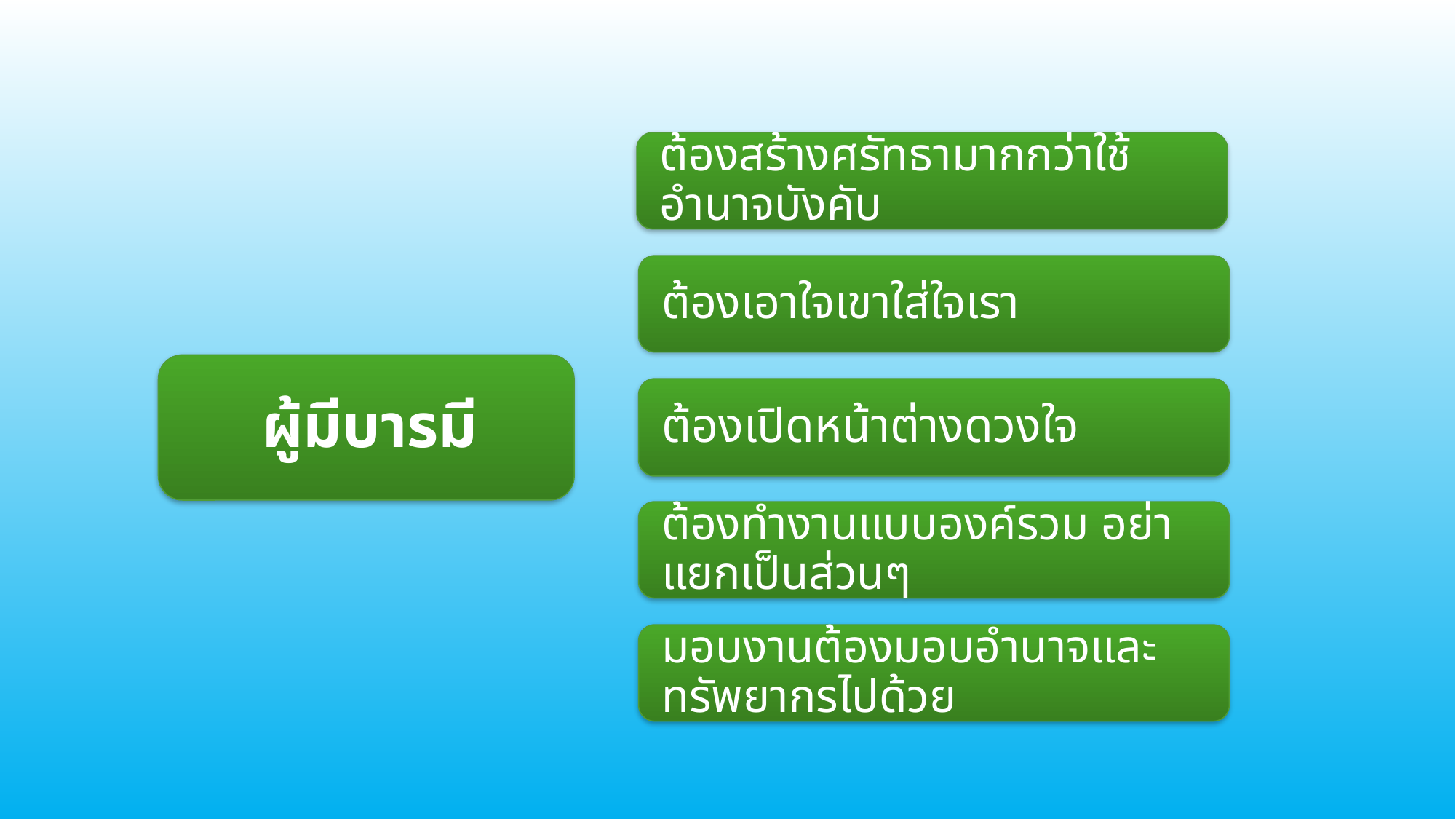

ต้องสร้างศรัทธามากกว่าใช้อำนาจบังคับ
ต้องเอาใจเขาใส่ใจเรา
ผู้มีบารมี
ต้องเปิดหน้าต่างดวงใจ
ต้องทำงานแบบองค์รวม อย่าแยกเป็นส่วนๆ
มอบงานต้องมอบอำนาจและทรัพยากรไปด้วย